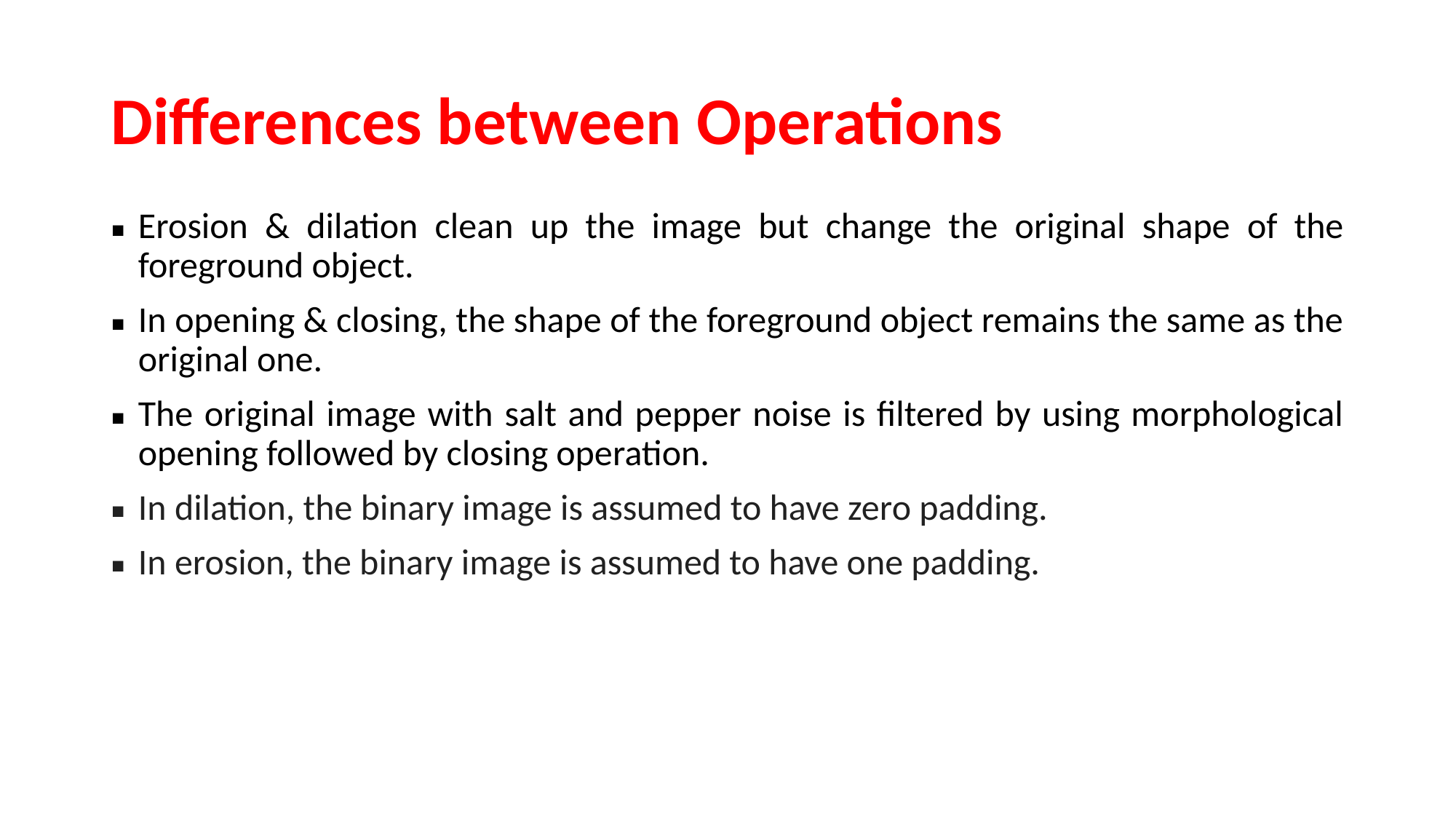

# Differences between Operations
Erosion & dilation clean up the image but change the original shape of the foreground object.
In opening & closing, the shape of the foreground object remains the same as the original one.
The original image with salt and pepper noise is filtered by using morphological opening followed by closing operation.
In dilation, the binary image is assumed to have zero padding.
In erosion, the binary image is assumed to have one padding.